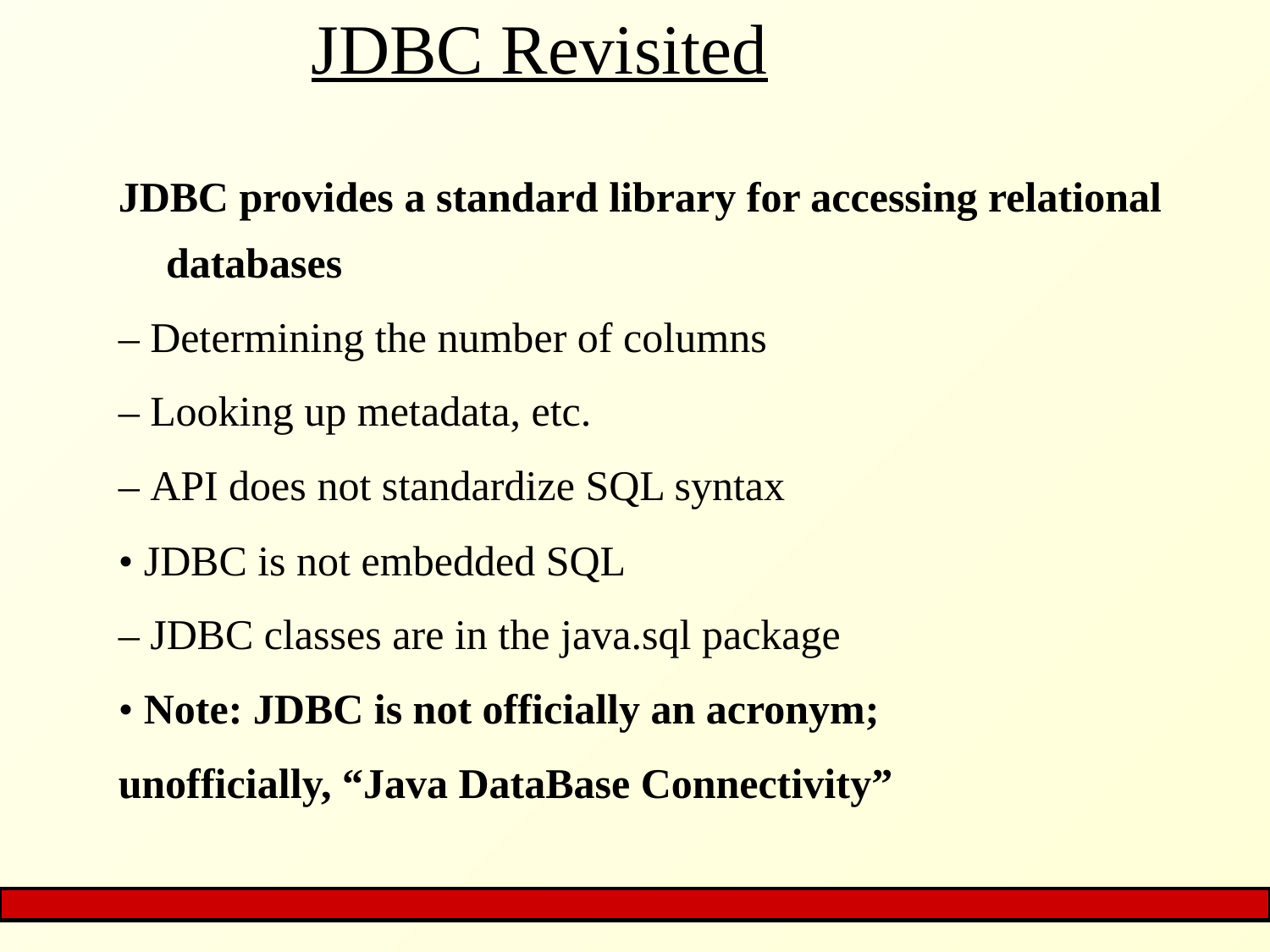

# JDBC Revisited
JDBC provides a standard library for accessing relational databases
– Determining the number of columns
– Looking up metadata, etc.
– API does not standardize SQL syntax
• JDBC is not embedded SQL
– JDBC classes are in the java.sql package
• Note: JDBC is not officially an acronym;
unofficially, “Java DataBase Connectivity”